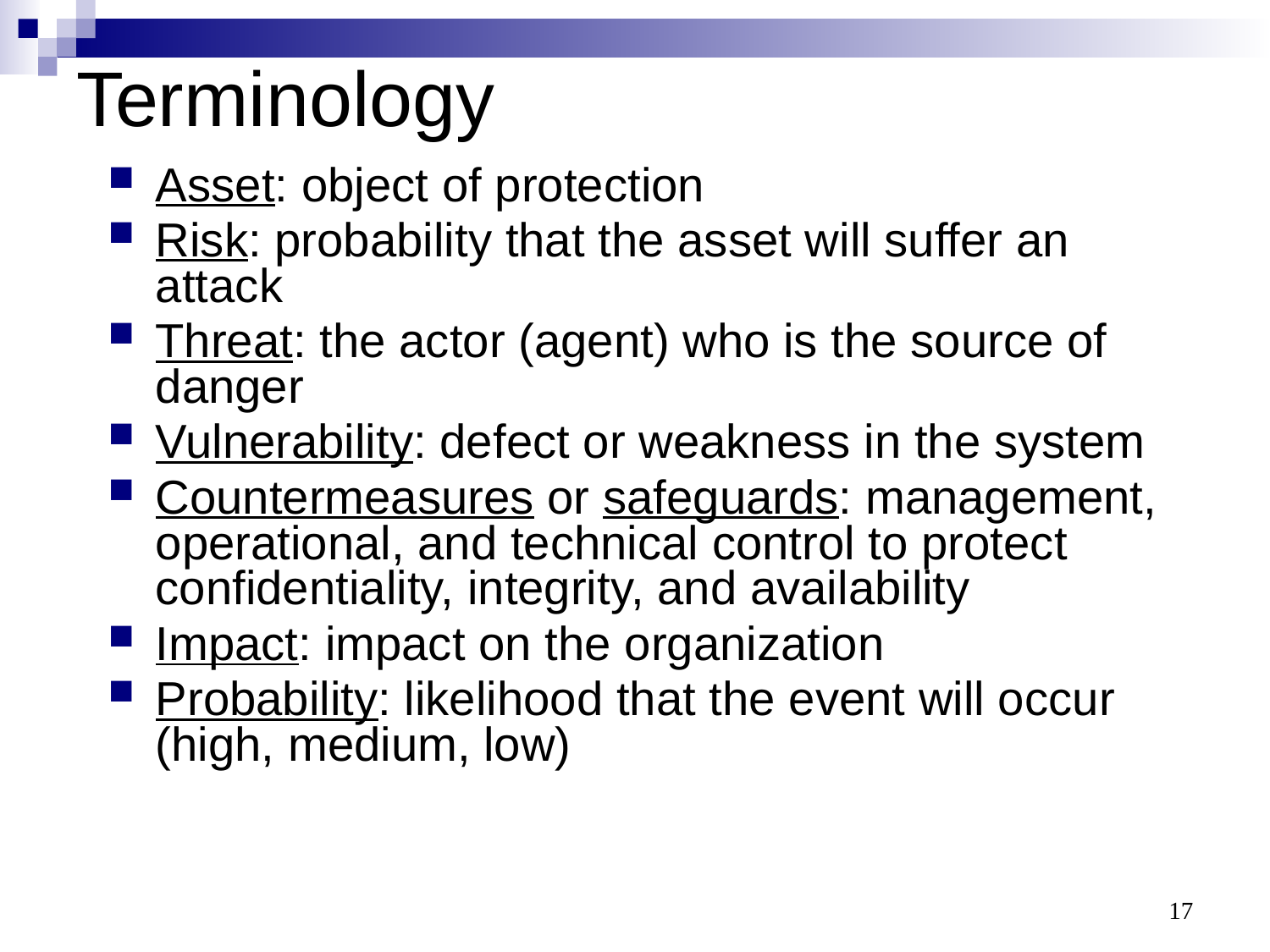

# Terminology
Asset: object of protection
Risk: probability that the asset will suffer an attack
Threat: the actor (agent) who is the source of danger
Vulnerability: defect or weakness in the system
Countermeasures or safeguards: management, operational, and technical control to protect confidentiality, integrity, and availability
Impact: impact on the organization
Probability: likelihood that the event will occur (high, medium, low)
17